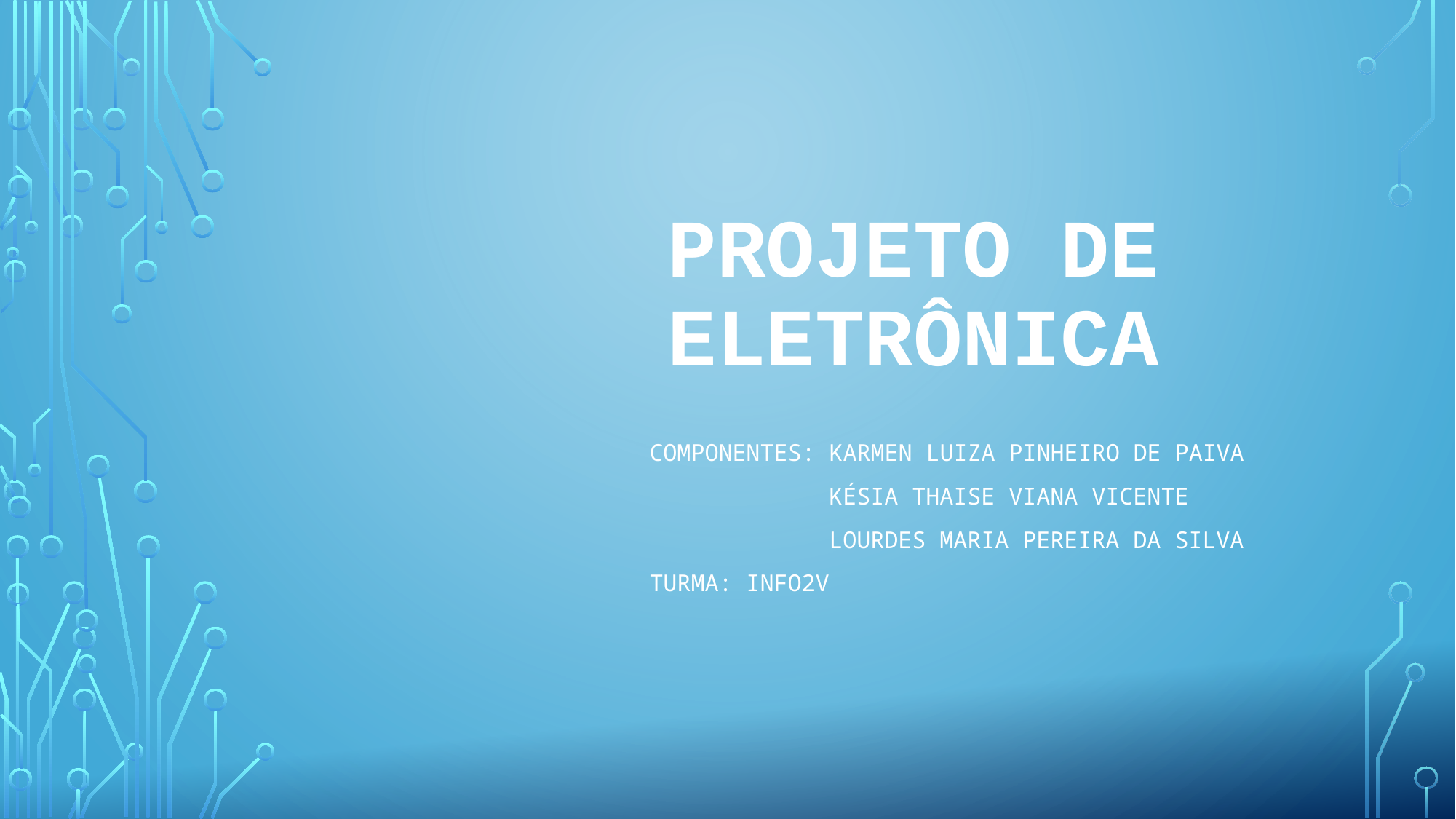

# Projeto de eletrônica
COMPONENTES: KARMEN LUIZA PINHEIRO DE PAIVA
             KÉSIA THAISE VIANA VICENTE
             LOURDES MARIA pereira da silva
Turma: info2v